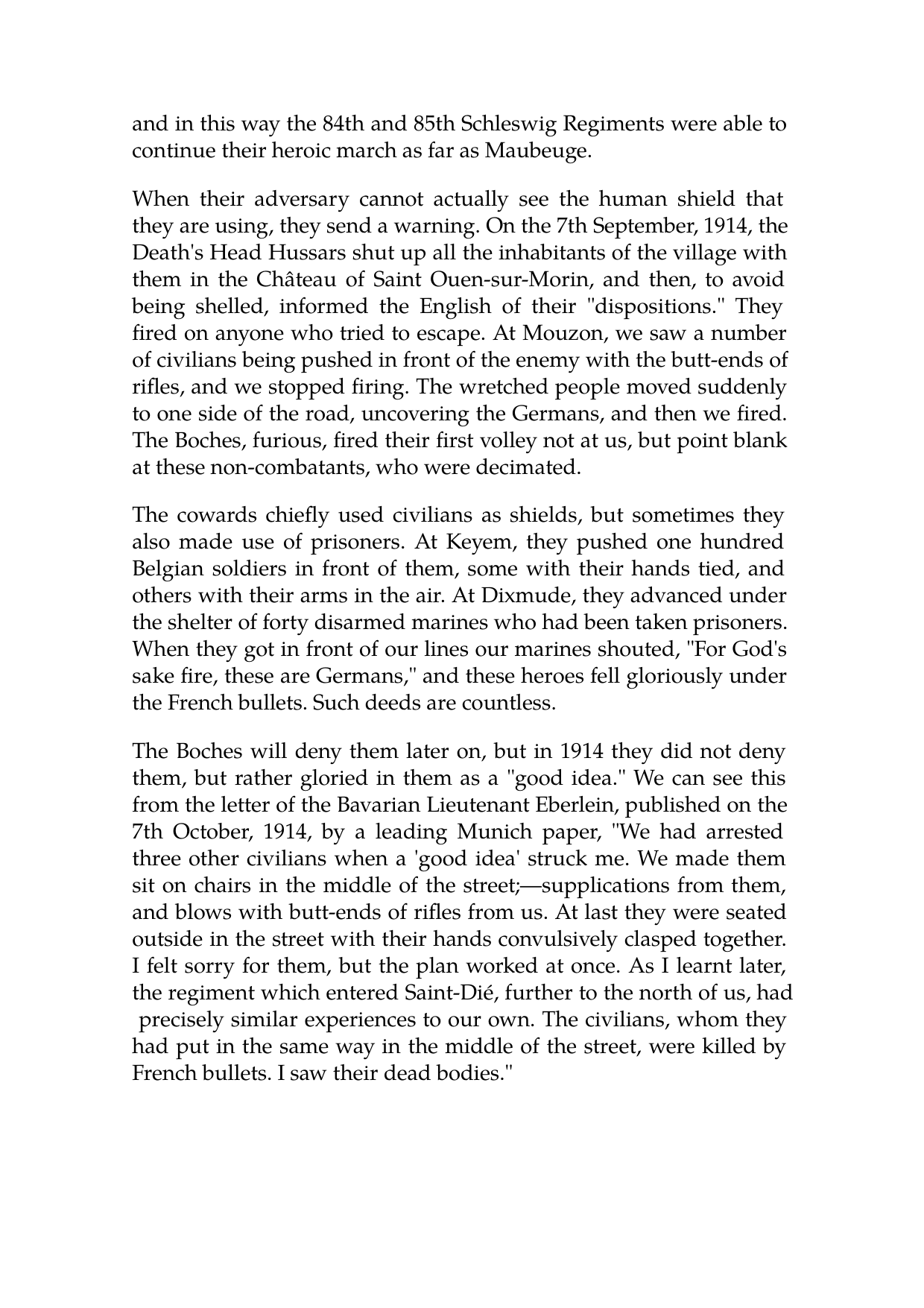

and in this way the 84th and 85th Schleswig Regiments were able to  continue their heroic march as far as Maubeuge.
When their adversary cannot actually see the human shield that  they are using, they send a warning. On the 7th September, 1914, the  Death's Head Hussars shut up all the inhabitants of the village with  them in the Château of Saint Ouen-sur-Morin, and then, to avoid  being shelled, informed the English of their "dispositions." They  fired on anyone who tried to escape. At Mouzon, we saw a number  of civilians being pushed in front of the enemy with the butt-ends of  rifles, and we stopped firing. The wretched people moved suddenly  to one side of the road, uncovering the Germans, and then we fired.  The Boches, furious, fired their first volley not at us, but point blank  at these non-combatants, who were decimated.
The cowards chiefly used civilians as shields, but sometimes they  also made use of prisoners. At Keyem, they pushed one hundred  Belgian soldiers in front of them, some with their hands tied, and  others with their arms in the air. At Dixmude, they advanced under  the shelter of forty disarmed marines who had been taken prisoners.  When they got in front of our lines our marines shouted, "For God's  sake fire, these are Germans," and these heroes fell gloriously under  the French bullets. Such deeds are countless.
The Boches will deny them later on, but in 1914 they did not deny  them, but rather gloried in them as a "good idea." We can see this  from the letter of the Bavarian Lieutenant Eberlein, published on the  7th October, 1914, by a leading Munich paper, "We had arrested  three other civilians when a 'good idea' struck me. We made them  sit on chairs in the middle of the street;—supplications from them,  and blows with butt-ends of rifles from us. At last they were seated  outside in the street with their hands convulsively clasped together.  I felt sorry for them, but the plan worked at once. As I learnt later,  the regiment which entered Saint-Dié, further to the north of us, had  precisely similar experiences to our own. The civilians, whom they  had put in the same way in the middle of the street, were killed by  French bullets. I saw their dead bodies."